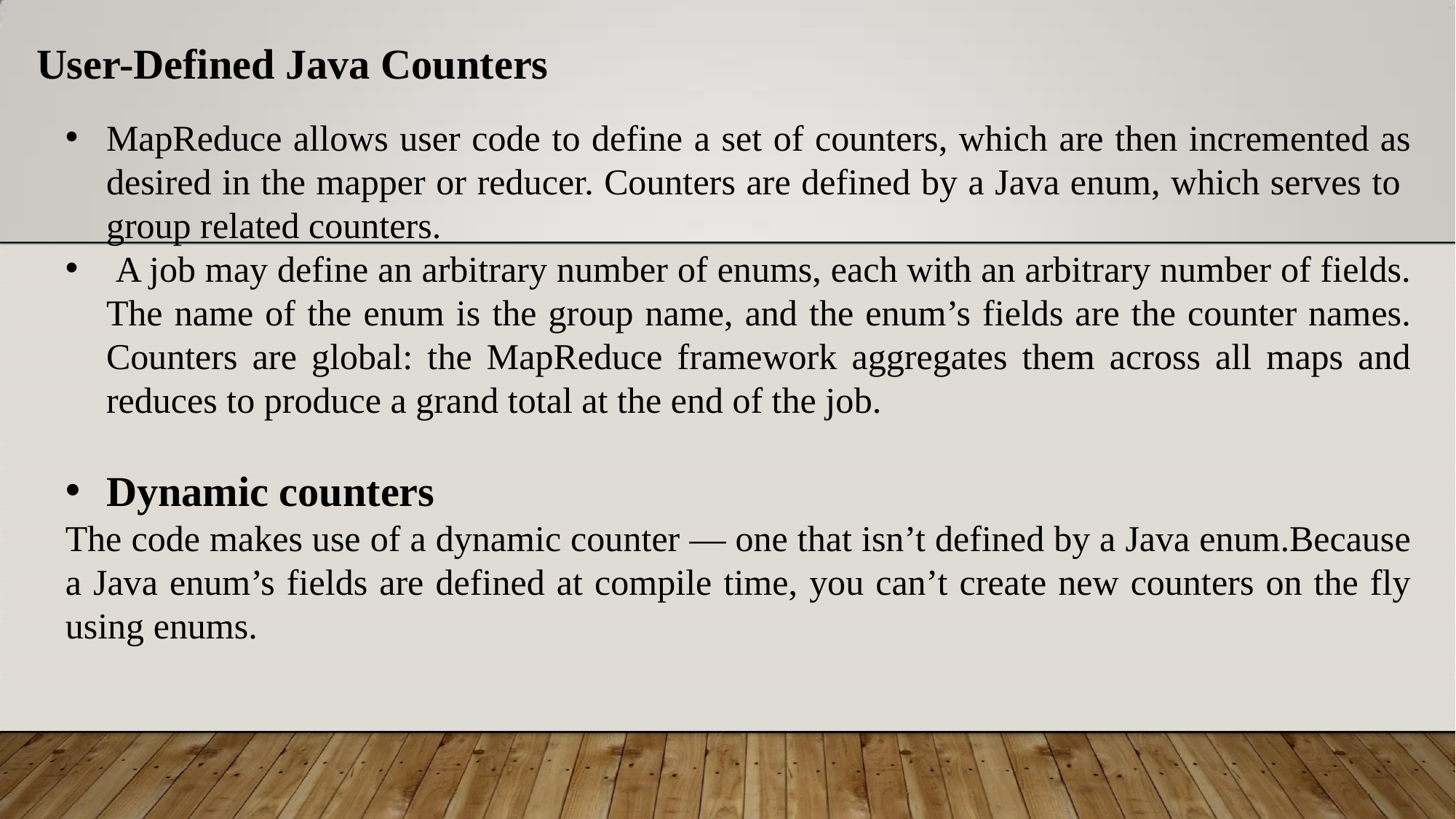

# User-Defined Java Counters
MapReduce allows user code to define a set of counters, which are then incremented as desired in the mapper or reducer. Counters are defined by a Java enum, which serves to  group related counters.
 A job may define an arbitrary number of enums, each with an arbitrary number of fields. The name of the enum is the group name, and the enum’s fields are the counter names. Counters are global: the MapReduce framework aggregates them across all maps and reduces to produce a grand total at the end of the job.

Dynamic counters
The code makes use of a dynamic counter — one that isn’t defined by a Java enum.Because a Java enum’s fields are defined at compile time, you can’t create new counters on the fly using enums.